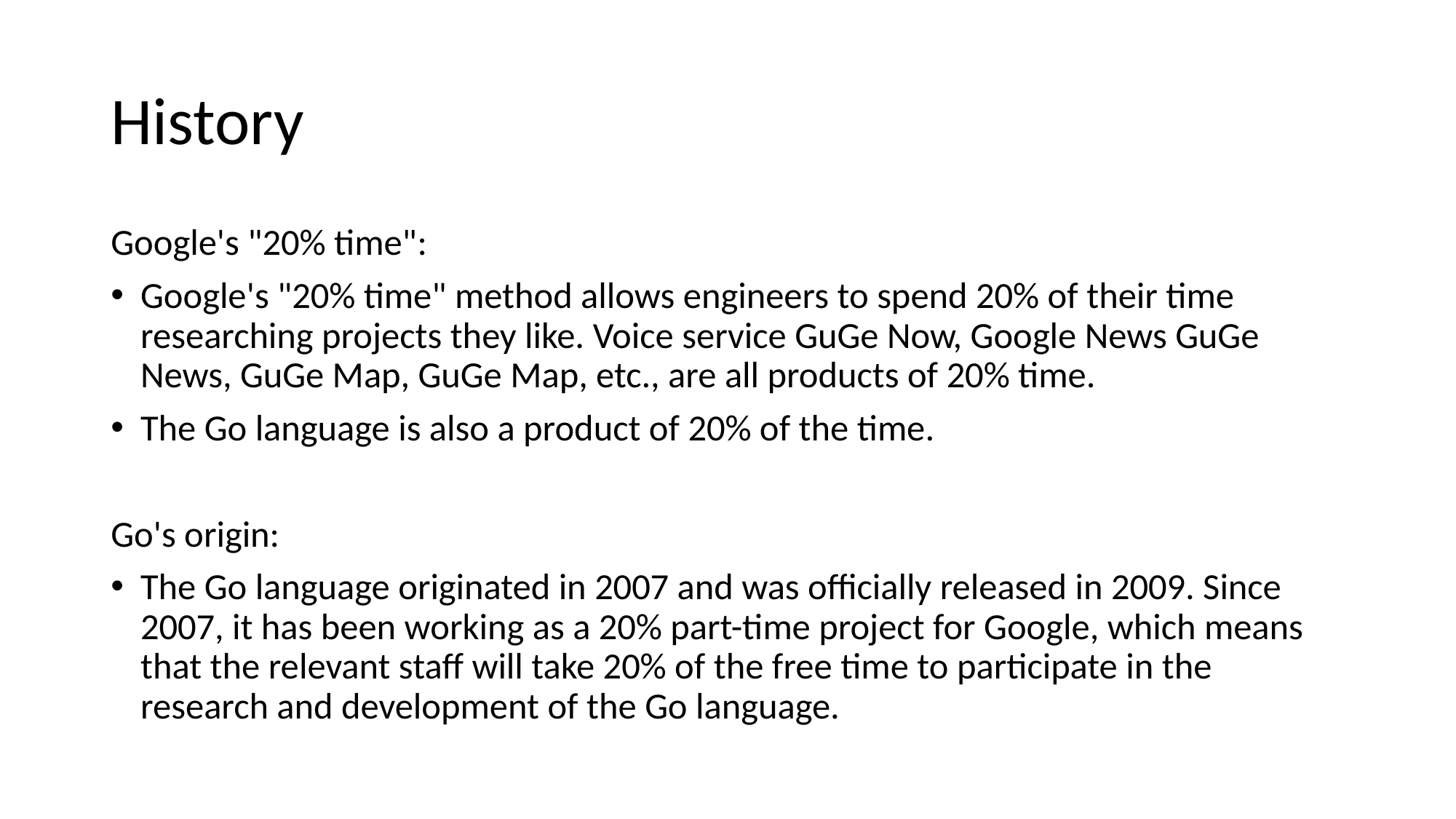

# History
Google's "20% time":
Google's "20% time" method allows engineers to spend 20% of their time researching projects they like. Voice service GuGe Now, Google News GuGe News, GuGe Map, GuGe Map, etc., are all products of 20% time.
The Go language is also a product of 20% of the time.

Go's origin:
The Go language originated in 2007 and was officially released in 2009. Since 2007, it has been working as a 20% part-time project for Google, which means that the relevant staff will take 20% of the free time to participate in the research and development of the Go language.